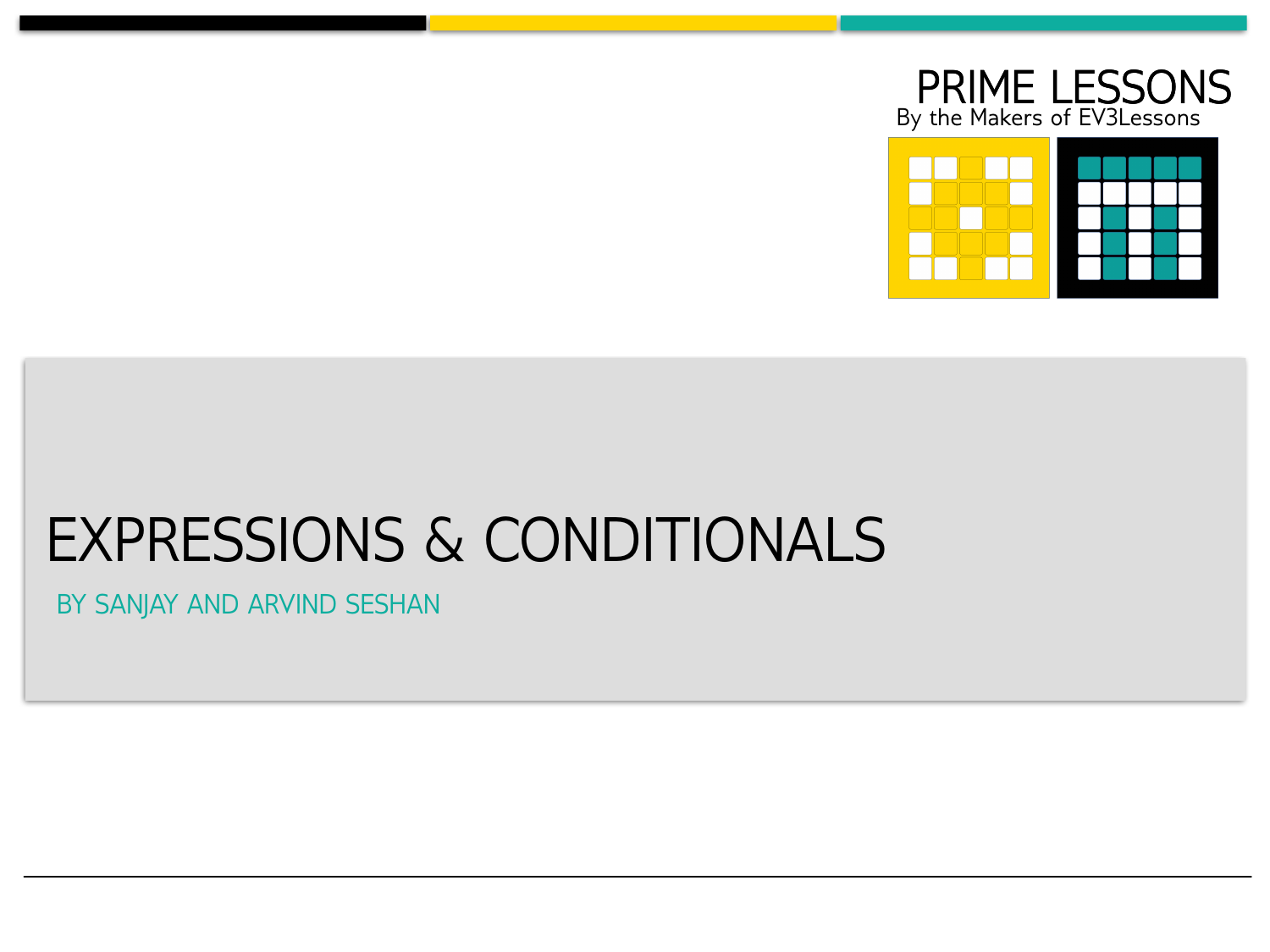

# Expressions & Conditionals
By Sanjay and Arvind Seshan